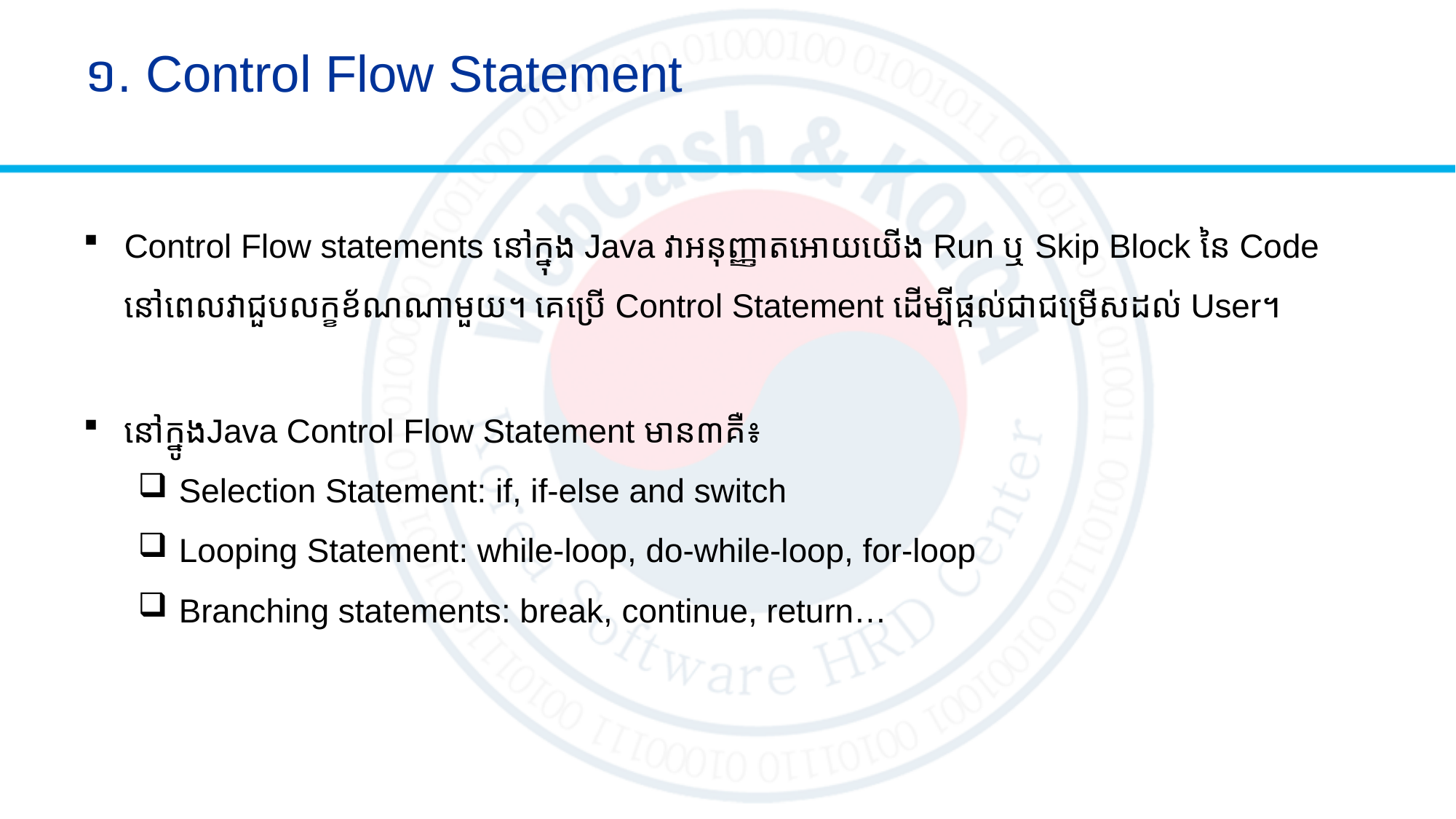

# ១.​ Control Flow Statement
Control Flow statements នៅក្នុង Java វាអនុញ្ញាតអោយយើង Run ឬ Skip Block​ នៃ Code នៅពេលវាជួបលក្ខខ័ណណាមួយ។​ គេប្រើ Control Statement ដើម្បីផ្កល់ជាជម្រើសដល់ User។
នៅក្នូងJava Control Flow Statement មាន៣គឺ៖
Selection Statement: if, if-else and switch
Looping Statement: while-loop, do-while-loop, for-loop
Branching statements: break, continue, return…